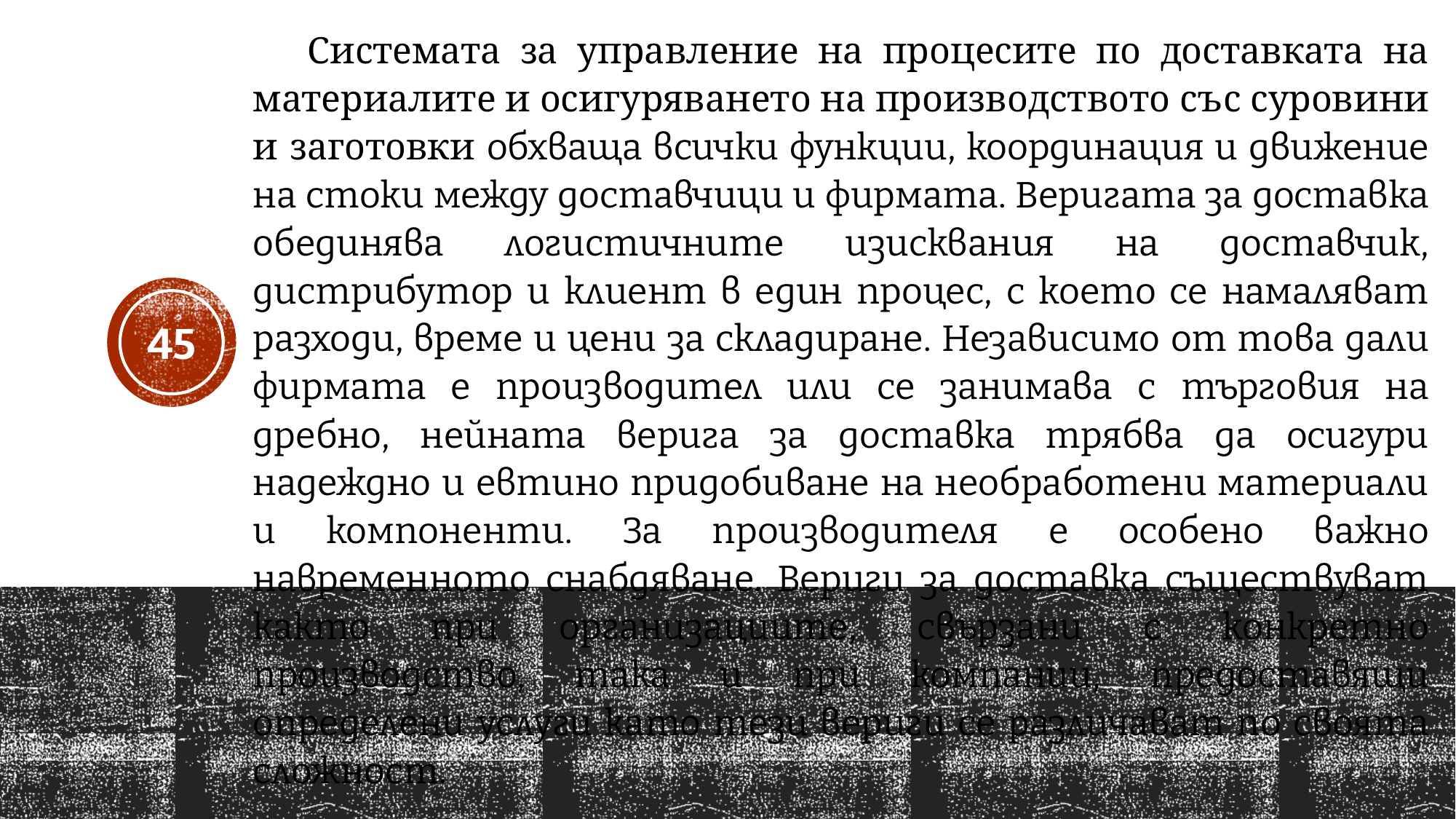

Системата за управление на процесите по доставката на материалите и осигуряването на производството със суровини и заготовки обхваща всички функции, координация и движение на стоки между доставчици и фирмата. Веригата за доставка обединява логистичните изисквания на доставчик, дистрибутор и клиент в един процес, с което се намаляват разходи, време и цени за складиране. Независимо от това дали фирмата е производител или се занимава с търговия на дребно, нейната верига за доставка трябва да осигури надеждно и евтино придобиване на необработени материали и компоненти. За производителя е особено важно навременното снабдяване. Вериги за доставка съществуват както при организациите, свързани с конкретно производство, така и при компании, предоставящи определени услуги като тези вериги се различават по своята сложност.
45